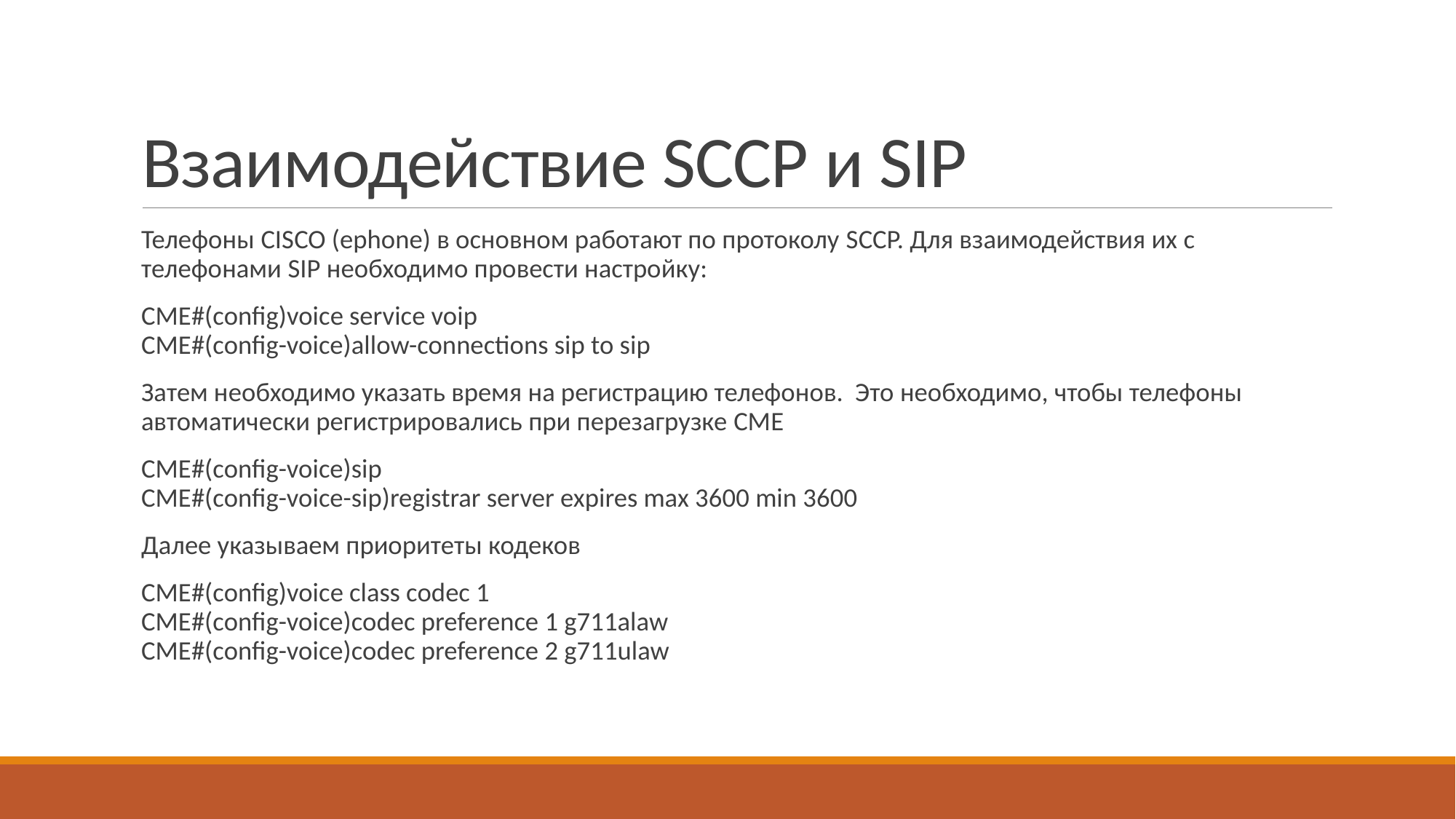

# Взаимодействие SCCP и SIP
Телефоны CISCO (ephone) в основном работают по протоколу SCCP. Для взаимодействия их с телефонами SIP необходимо провести настройку:
CME#(config)voice service voip
CME#(config-voice)allow-connections sip to sip
Затем необходимо указать время на регистрацию телефонов.  Это необходимо, чтобы телефоны автоматически регистрировались при перезагрузке CME
CME#(config-voice)sip
CME#(config-voice-sip)registrar server expires max 3600 min 3600
Далее указываем приоритеты кодеков
CME#(config)voice class codec 1
CME#(config-voice)codec preference 1 g711alaw
CME#(config-voice)codec preference 2 g711ulaw